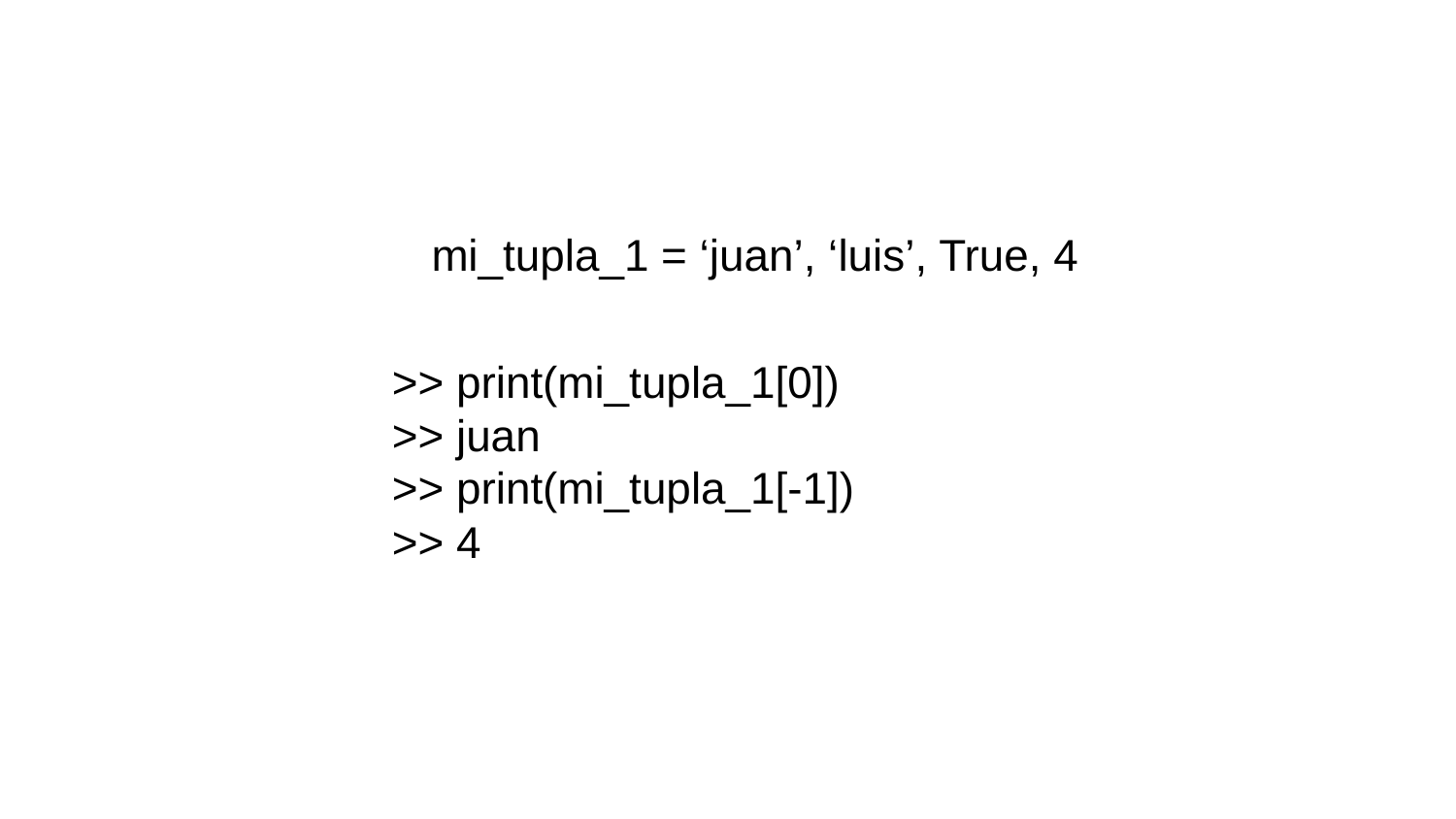

mi_tupla_1 = ‘juan’, ‘luis’, True, 4
>> print(mi_tupla_1[0])
>> juan
>> print(mi_tupla_1[-1])
>> 4